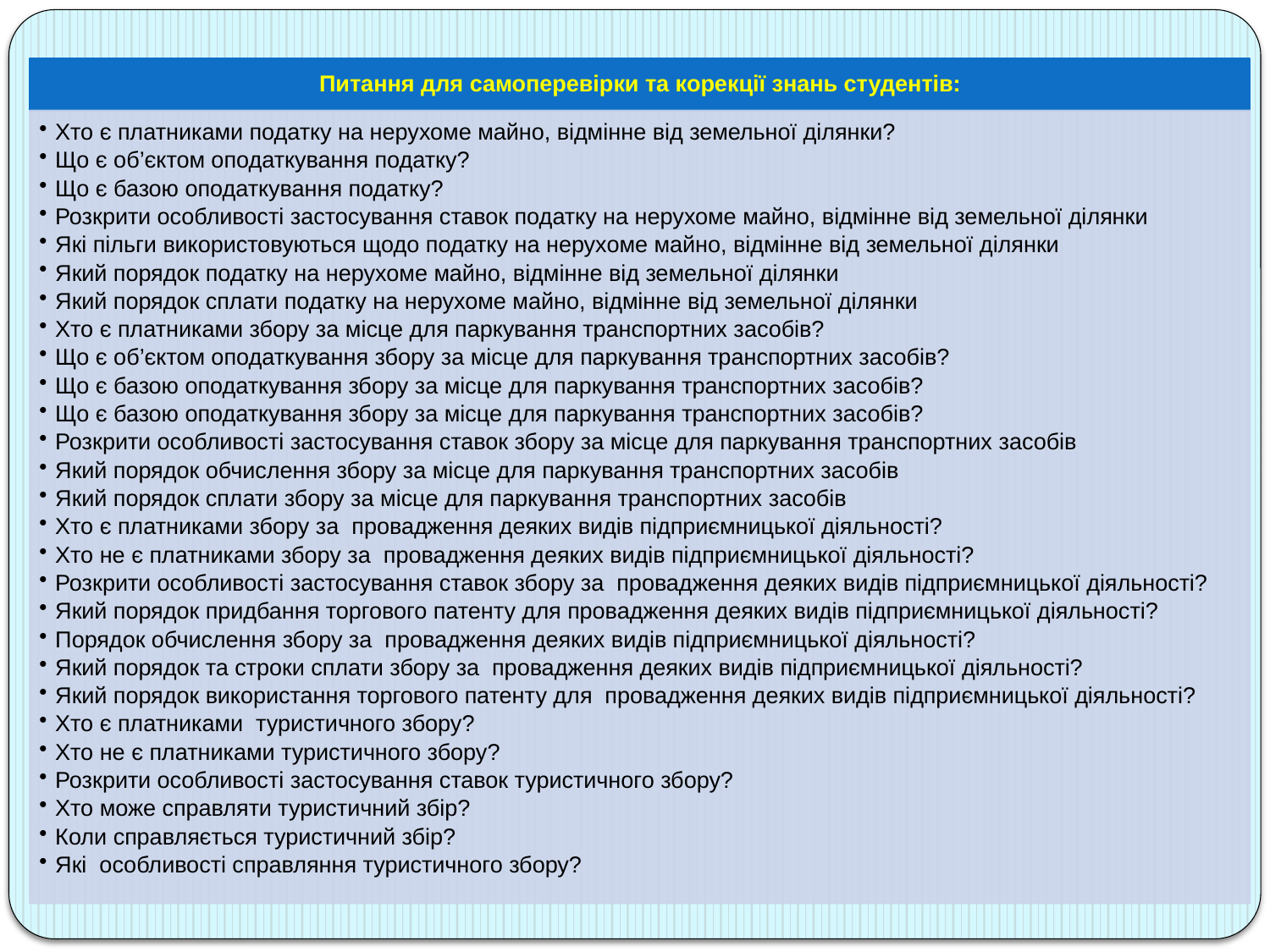

Питання для самоперевірки та корекції знань студентів:
Хто є платниками податку на нерухоме майно, відмінне від земельної ділянки?
Що є об’єктом оподаткування податку?
Що є базою оподаткування податку?
Розкрити особливості застосування ставок податку на нерухоме майно, відмінне від земельної ділянки
Які пільги використовуються щодо податку на нерухоме майно, відмінне від земельної ділянки
Який порядок податку на нерухоме майно, відмінне від земельної ділянки
Який порядок сплати податку на нерухоме майно, відмінне від земельної ділянки
Хто є платниками збору за місце для паркування транспортних засобів?
Що є об’єктом оподаткування збору за місце для паркування транспортних засобів?
Що є базою оподаткування збору за місце для паркування транспортних засобів?
Що є базою оподаткування збору за місце для паркування транспортних засобів?
Розкрити особливості застосування ставок збору за місце для паркування транспортних засобів
Який порядок обчислення збору за місце для паркування транспортних засобів
Який порядок сплати збору за місце для паркування транспортних засобів
Хто є платниками збору за  провадження деяких видів підприємницької діяльності?
Хто не є платниками збору за  провадження деяких видів підприємницької діяльності?
Розкрити особливості застосування ставок збору за  провадження деяких видів підприємницької діяльності?
Який порядок придбання торгового патенту для провадження деяких видів підприємницької діяльності?
Порядок обчислення збору за  провадження деяких видів підприємницької діяльності?
Який порядок та строки сплати збору за  провадження деяких видів підприємницької діяльності?
Який порядок використання торгового патенту для  провадження деяких видів підприємницької діяльності?
Хто є платниками  туристичного збору?
Хто не є платниками туристичного збору?
Розкрити особливості застосування ставок туристичного збору?
Хто може справляти туристичний збір?
Коли справляється туристичний збір?
Які  особливості справляння туристичного збору?